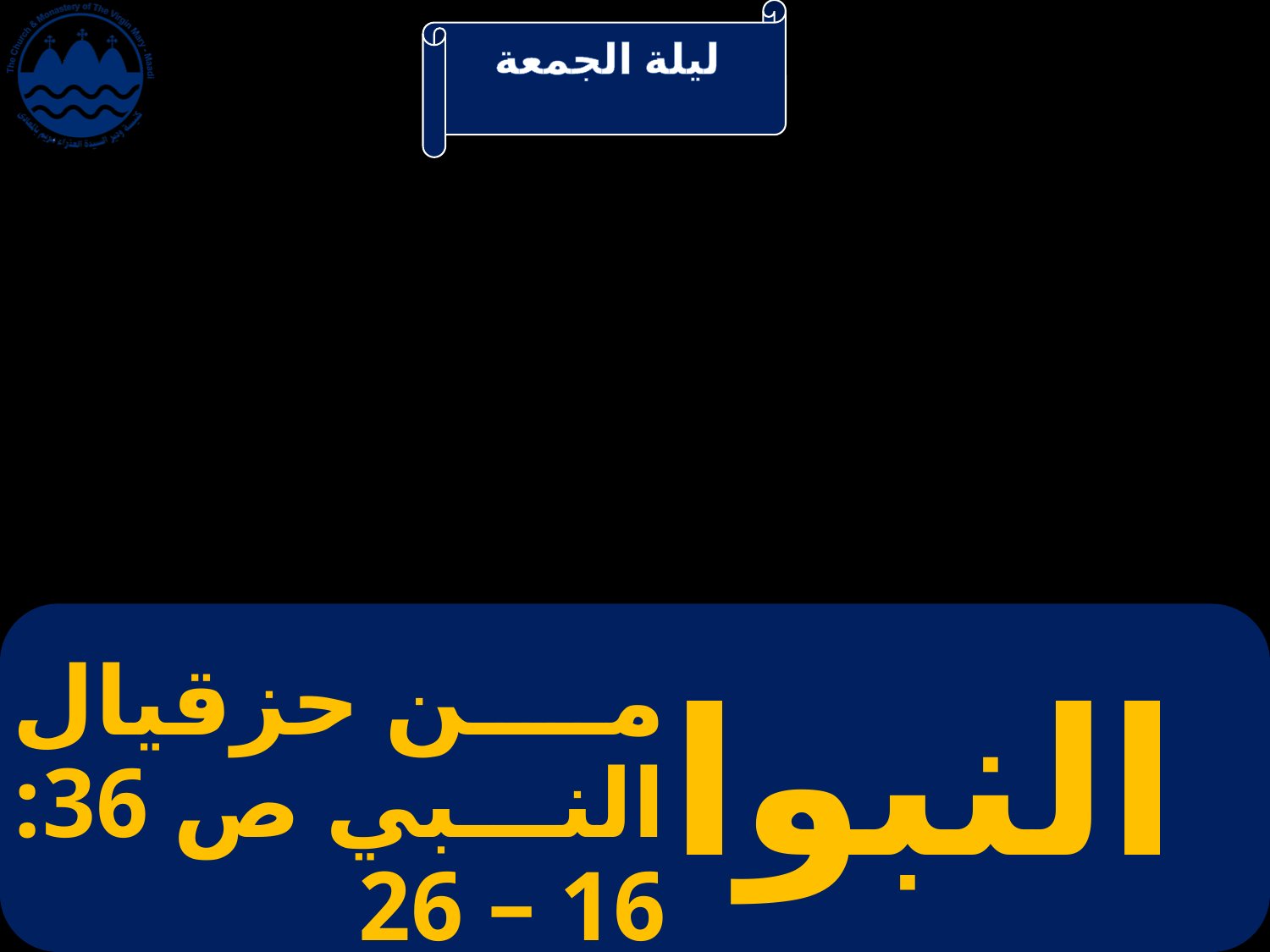

# من حزقيال النبي ص 36: 16 – 26